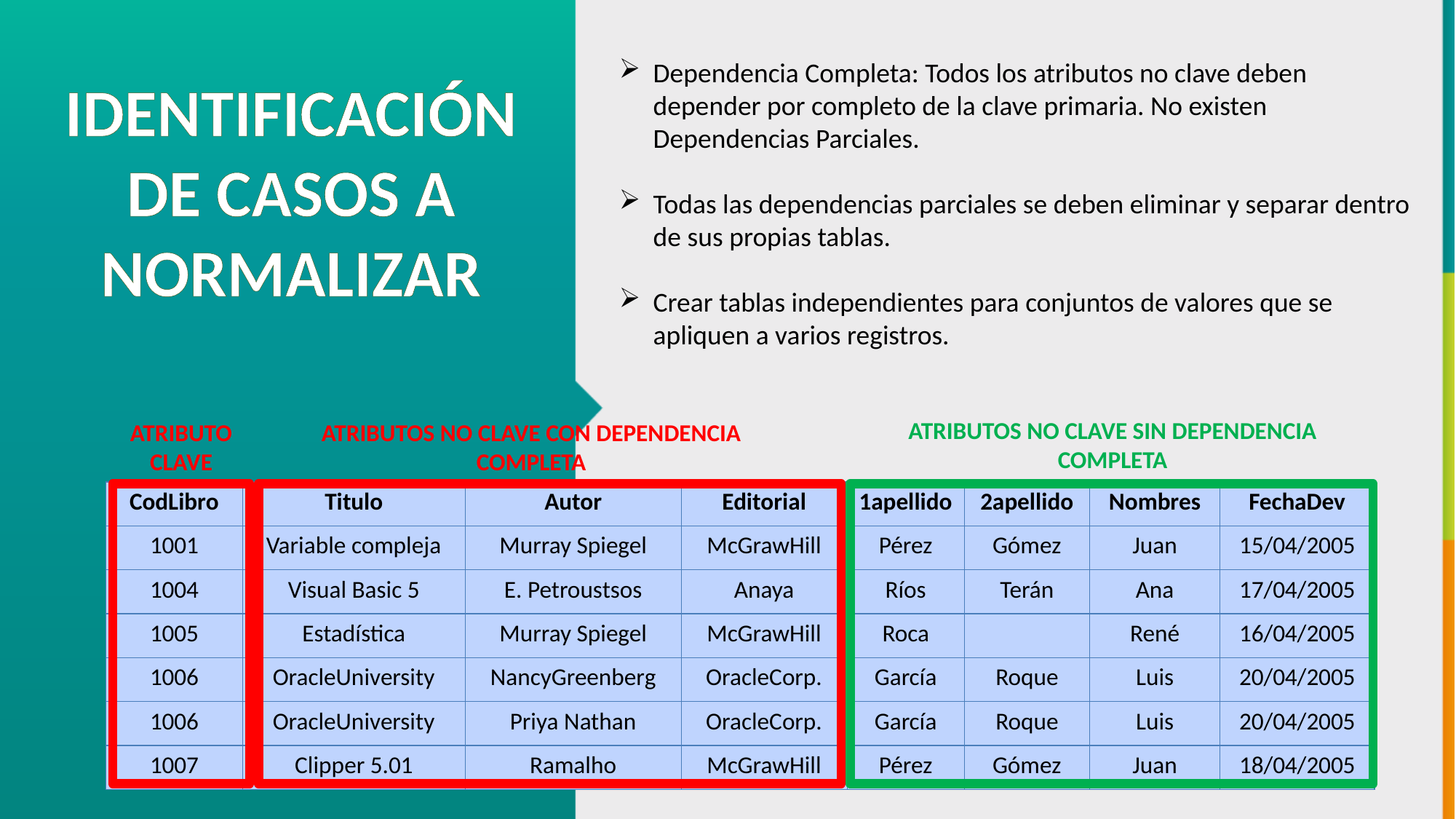

Dependencia Completa: Todos los atributos no clave deben depender por completo de la clave primaria. No existen Dependencias Parciales.

Todas las dependencias parciales se deben eliminar y separar dentro de sus propias tablas.

Crear tablas independientes para conjuntos de valores que se apliquen a varios registros.
IDENTIFICACIÓN DE CASOS A NORMALIZAR

ATRIBUTOS NO CLAVE SIN DEPENDENCIA COMPLETA
ATRIBUTO CLAVE
ATRIBUTOS NO CLAVE CON DEPENDENCIA COMPLETA

| CodLibro | Titulo | Autor | Editorial | 1apellido | 2apellido | Nombres | FechaDev |
| --- | --- | --- | --- | --- | --- | --- | --- |
| 1001 | Variable compleja | Murray Spiegel | McGrawHill | Pérez | Gómez | Juan | 15/04/2005 |
| 1004 | Visual Basic 5 | E. Petroustsos | Anaya | Ríos | Terán | Ana | 17/04/2005 |
| 1005 | Estadística | Murray Spiegel | McGrawHill | Roca |  | René | 16/04/2005 |
| 1006 | OracleUniversity | NancyGreenberg | OracleCorp. | García | Roque | Luis | 20/04/2005 |
| 1006 | OracleUniversity | Priya Nathan | OracleCorp. | García | Roque | Luis | 20/04/2005 |
| 1007 | Clipper 5.01 | Ramalho | McGrawHill | Pérez | Gómez | Juan | 18/04/2005 |